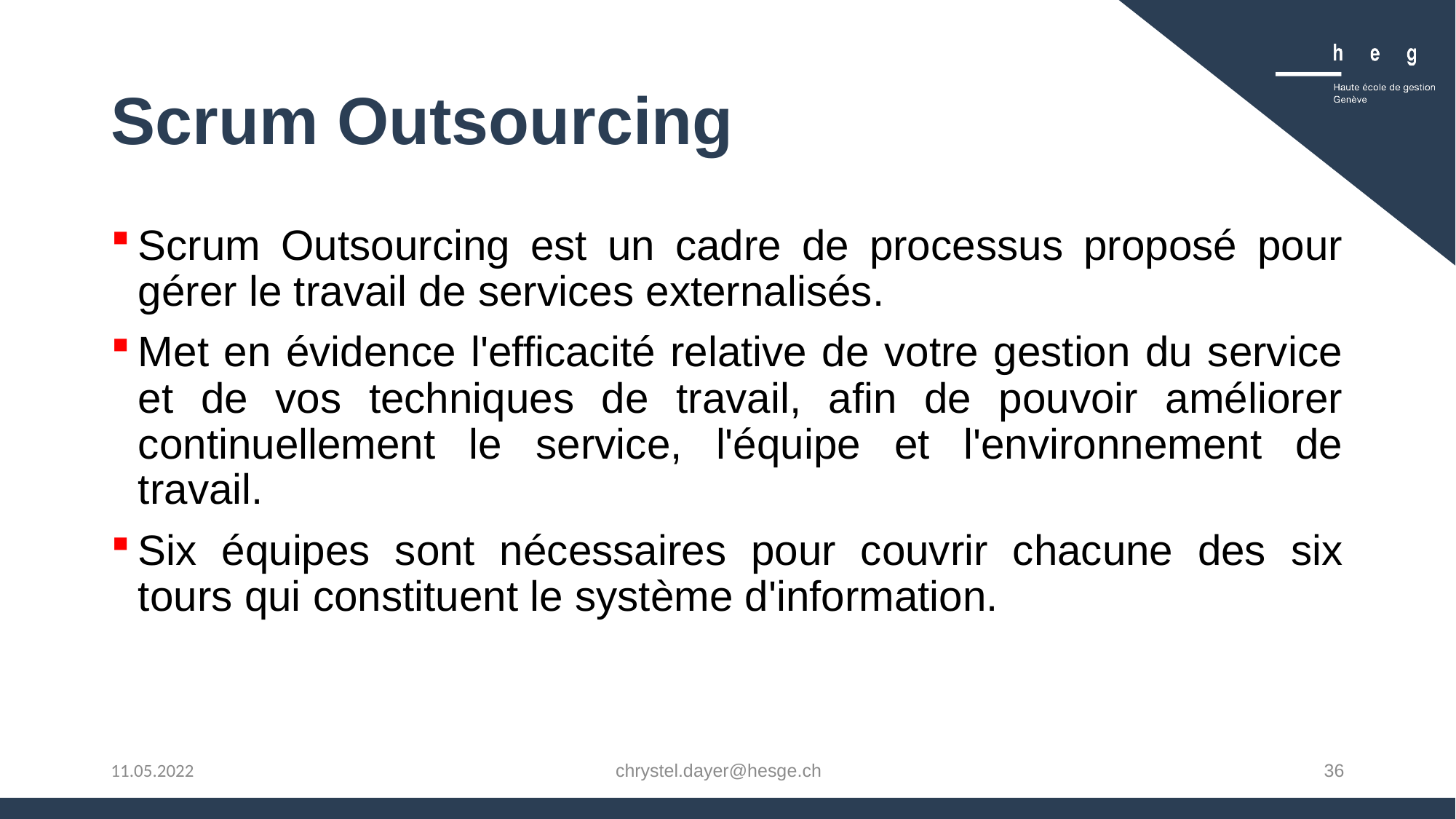

# Scrum Outsourcing
Scrum Outsourcing est un cadre de processus proposé pour gérer le travail de services externalisés.
Met en évidence l'efficacité relative de votre gestion du service et de vos techniques de travail, afin de pouvoir améliorer continuellement le service, l'équipe et l'environnement de travail.
Six équipes sont nécessaires pour couvrir chacune des six tours qui constituent le système d'information.
chrystel.dayer@hesge.ch
36